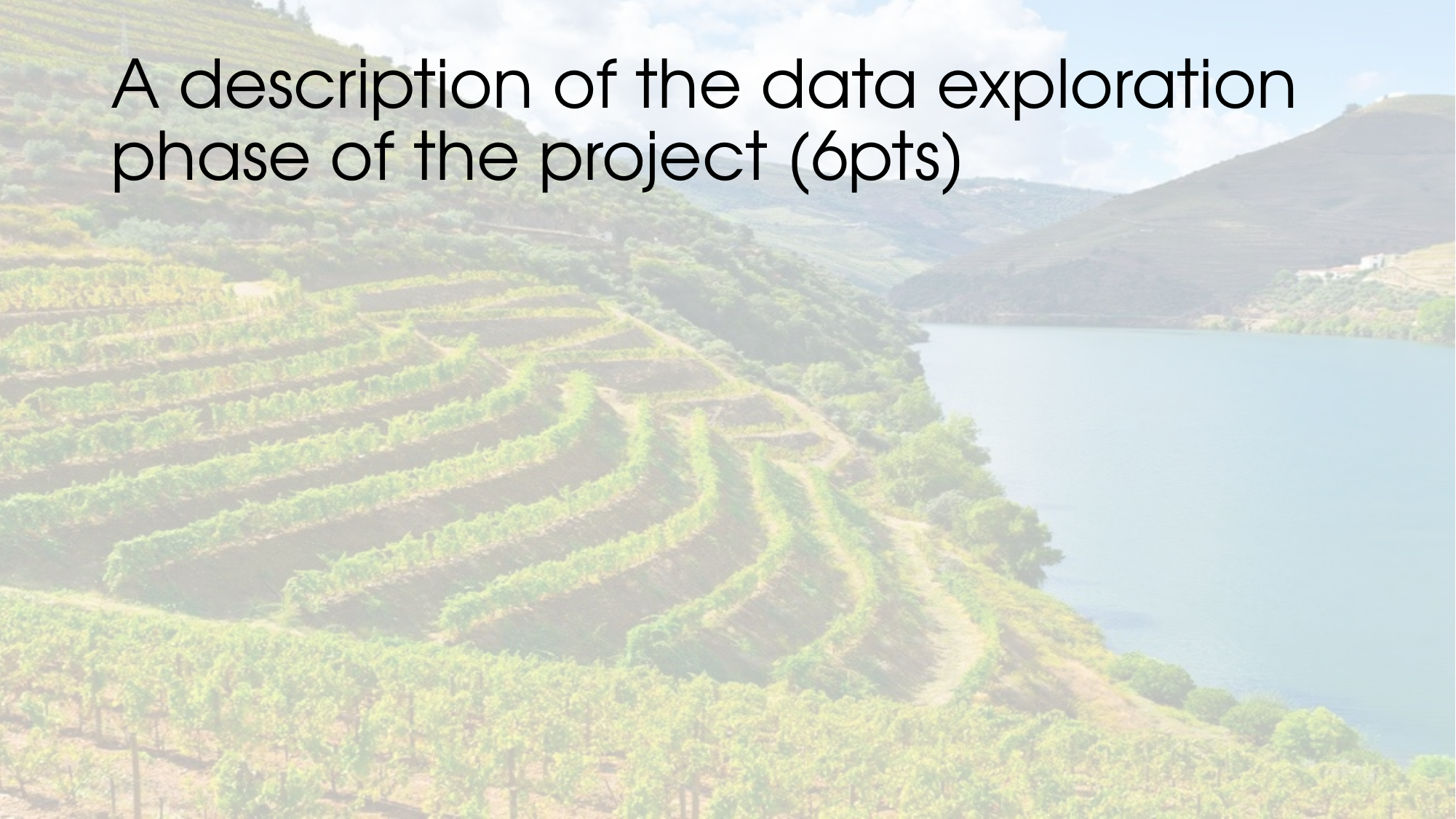

# A description of the data exploration phase of the project (6pts)